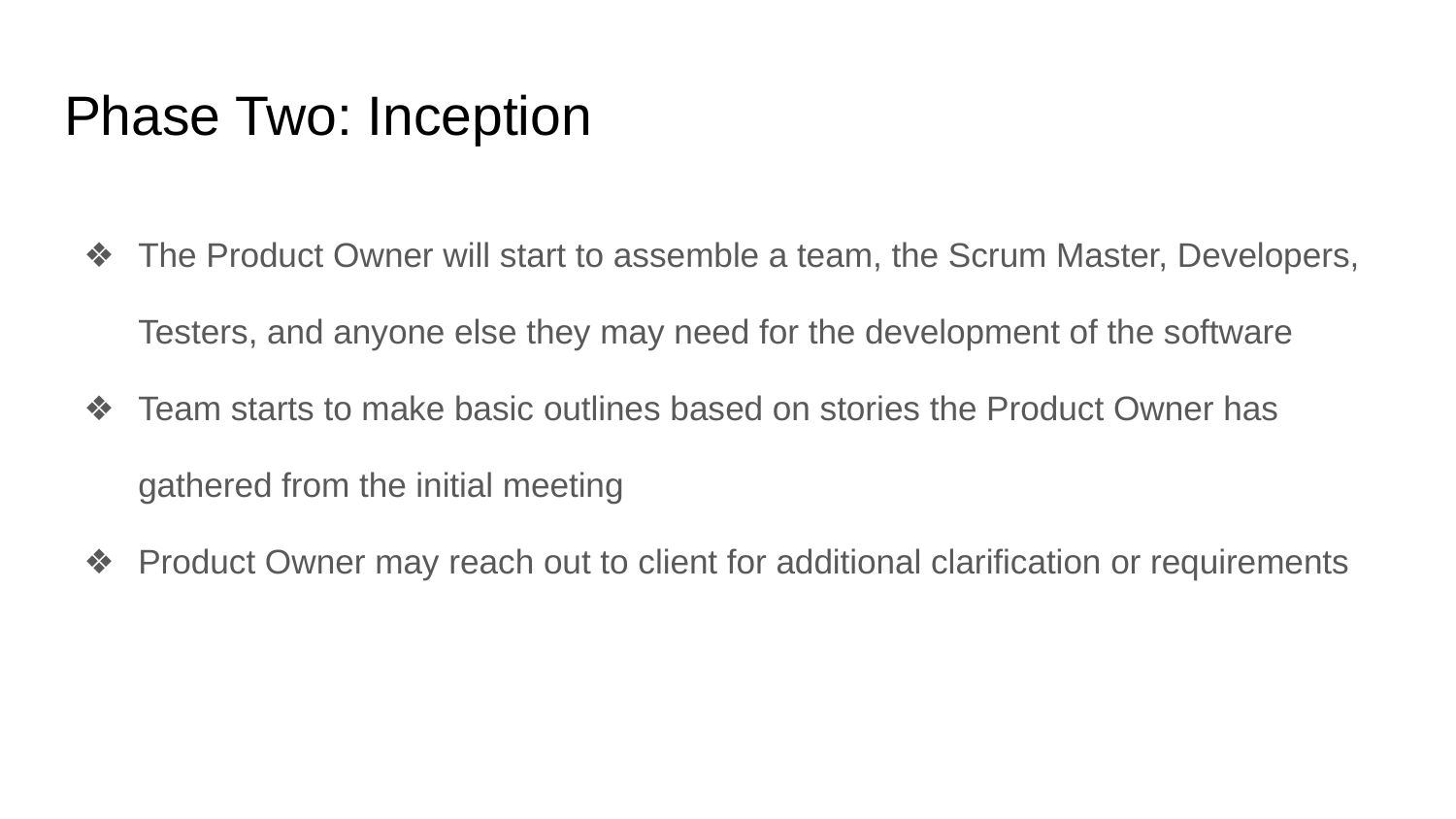

# Phase Two: Inception
The Product Owner will start to assemble a team, the Scrum Master, Developers, Testers, and anyone else they may need for the development of the software
Team starts to make basic outlines based on stories the Product Owner has gathered from the initial meeting
Product Owner may reach out to client for additional clarification or requirements